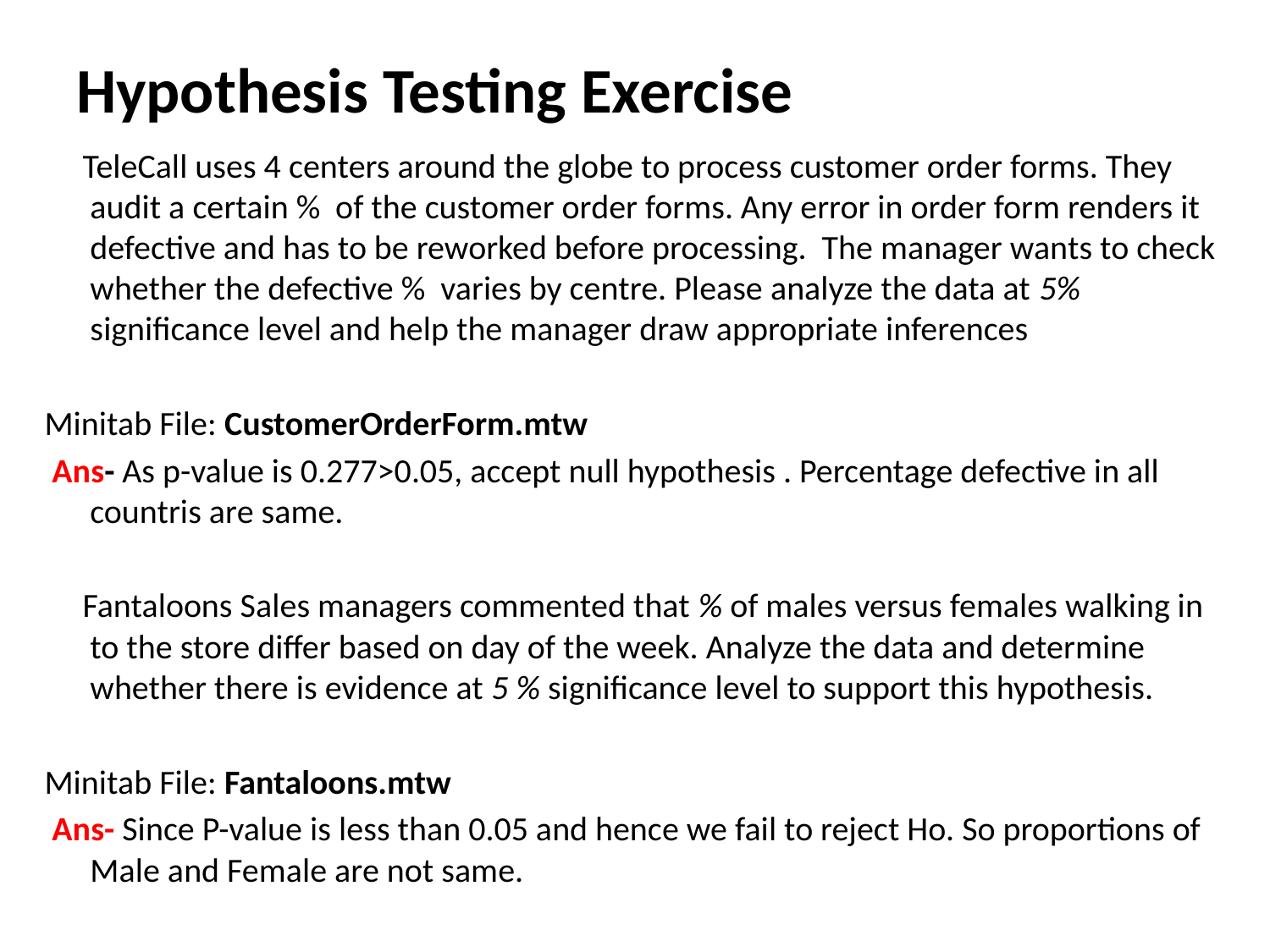

# Hypothesis Testing Exercise
     TeleCall uses 4 centers around the globe to process customer order forms. They audit a certain %  of the customer order forms. Any error in order form renders it defective and has to be reworked before processing.  The manager wants to check whether the defective %  varies by centre. Please analyze the data at 5% significance level and help the manager draw appropriate inferences

Minitab File: CustomerOrderForm.mtw
 Ans- As p-value is 0.277>0.05, accept null hypothesis . Percentage defective in all countris are same.

     Fantaloons Sales managers commented that % of males versus females walking in to the store differ based on day of the week. Analyze the data and determine whether there is evidence at 5 % significance level to support this hypothesis.

Minitab File: Fantaloons.mtw
 Ans- Since P-value is less than 0.05 and hence we fail to reject Ho. So proportions of Male and Female are not same.